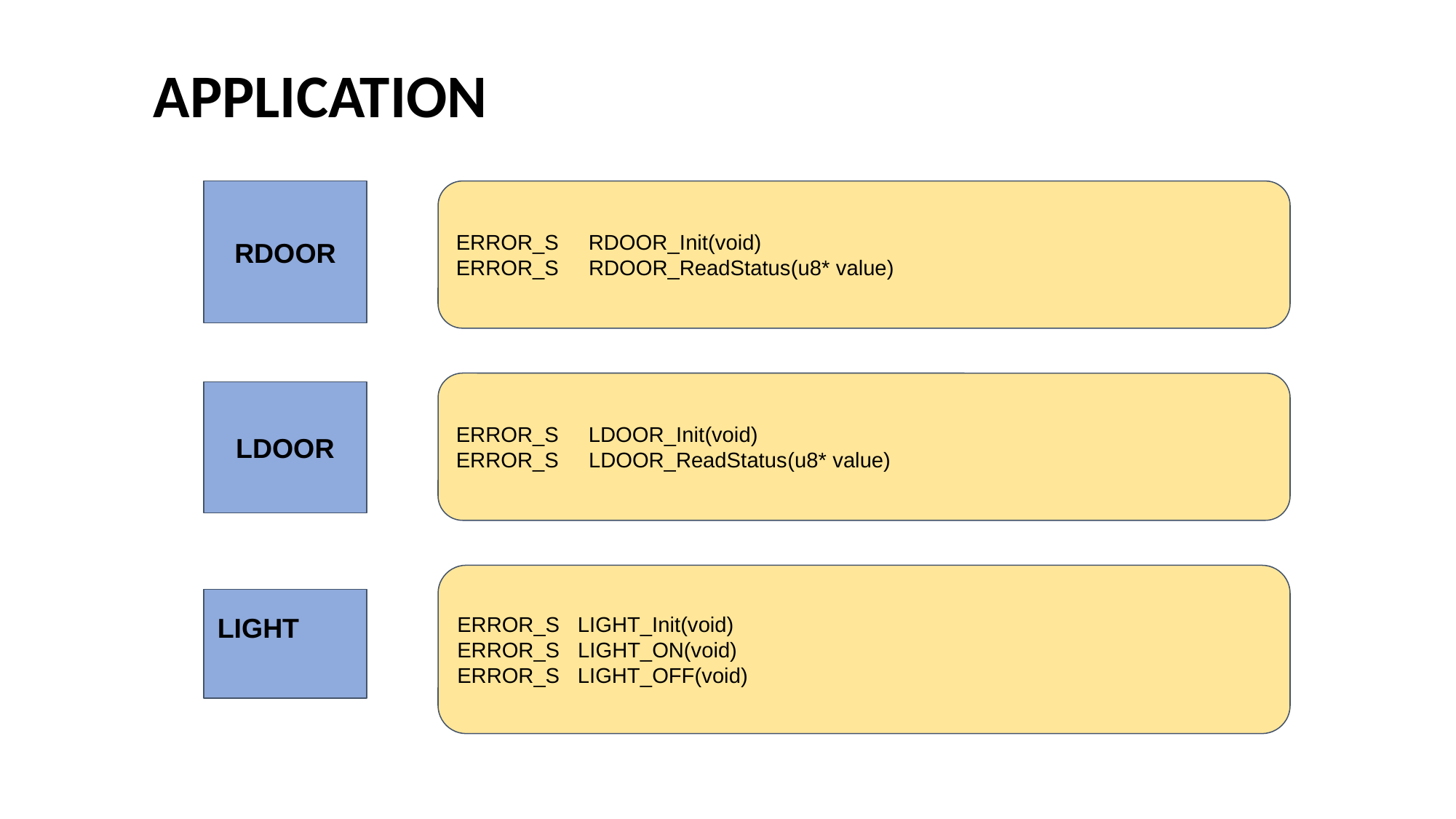

APPLICATION

RDOOR

ERROR_S     RDOOR_Init(void)
ERROR_S     RDOOR_ReadStatus(u8* value)
ERROR_S     LDOOR_Init(void)
ERROR_S     LDOOR_ReadStatus(u8* value)

LDOOR

ERROR_S   LIGHT_Init(void)
ERROR_S   LIGHT_ON(void)
ERROR_S   LIGHT_OFF(void)

LIGHT